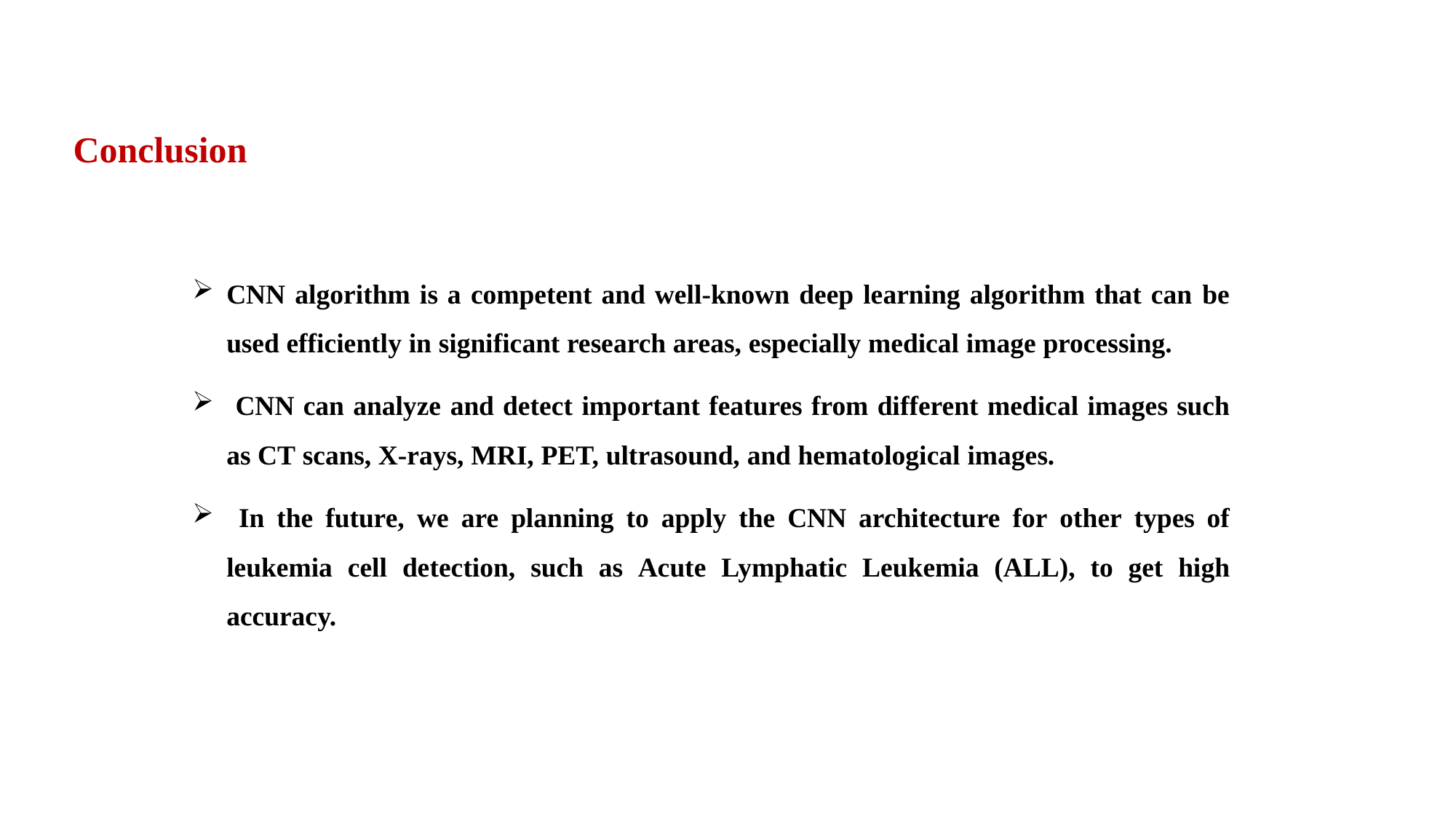

Conclusion
CNN algorithm is a competent and well-known deep learning algorithm that can be used efficiently in significant research areas, especially medical image processing.
 CNN can analyze and detect important features from different medical images such as CT scans, X-rays, MRI, PET, ultrasound, and hematological images.
 In the future, we are planning to apply the CNN architecture for other types of leukemia cell detection, such as Acute Lymphatic Leukemia (ALL), to get high accuracy.